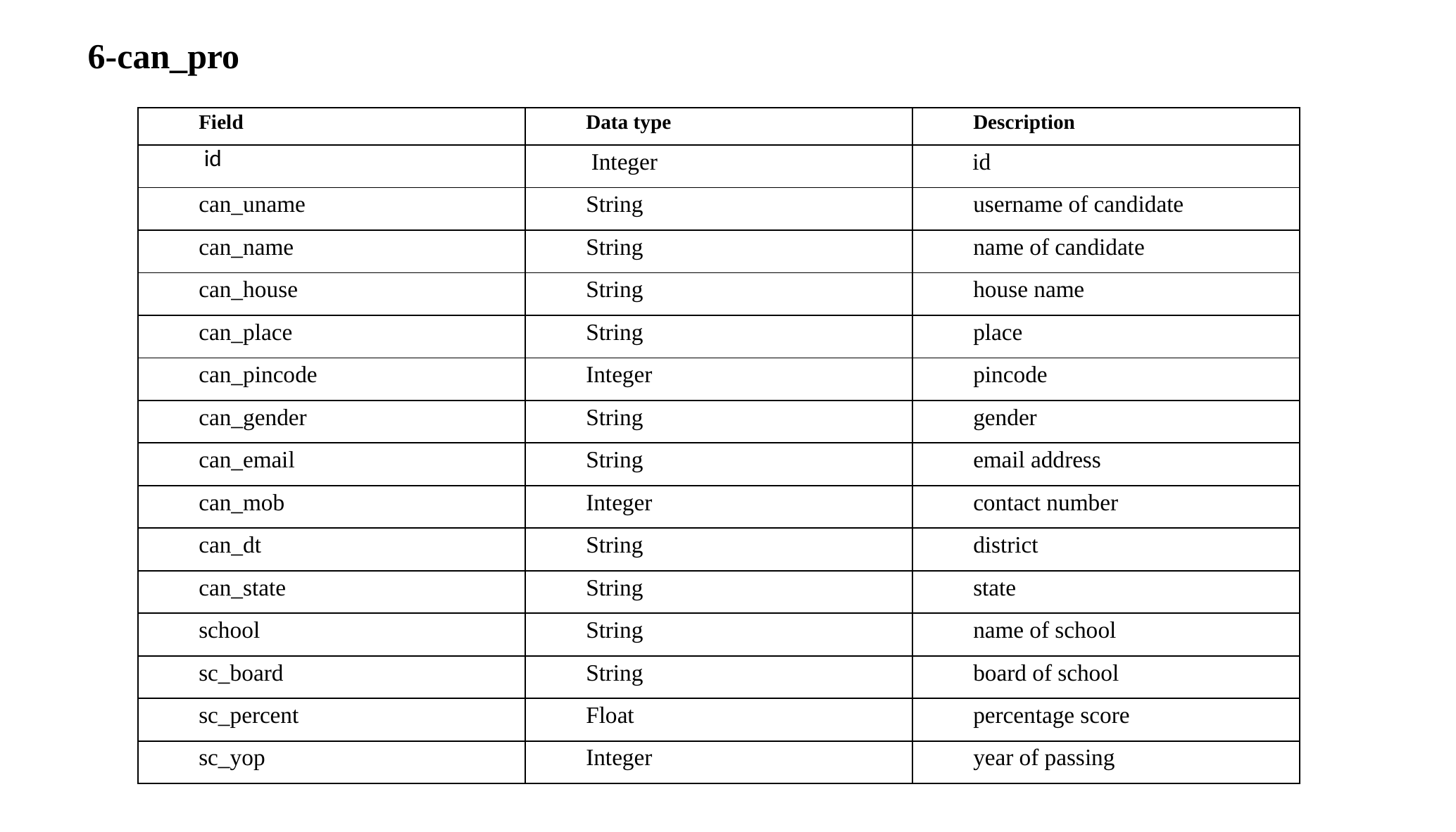

6-can_pro
| Field | Data type | Description |
| --- | --- | --- |
| id | Integer | id |
| can\_uname | String | username of candidate |
| can\_name | String | name of candidate |
| can\_house | String | house name |
| can\_place | String | place |
| can\_pincode | Integer | pincode |
| can\_gender | String | gender |
| can\_email | String | email address |
| can\_mob | Integer | contact number |
| can\_dt | String | district |
| can\_state | String | state |
| school | String | name of school |
| sc\_board | String | board of school |
| sc\_percent | Float | percentage score |
| sc\_yop | Integer | year of passing |